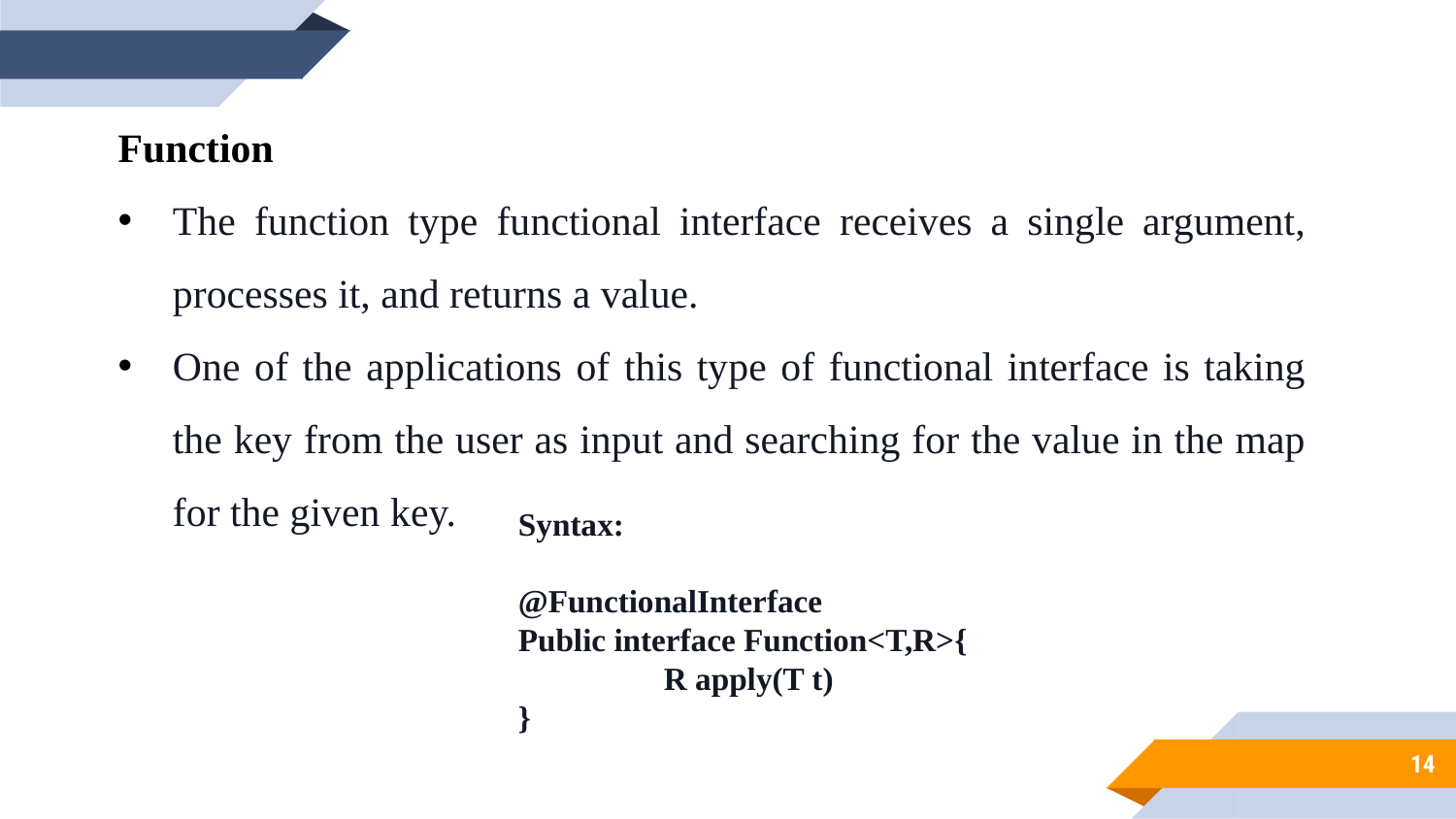

Function
The function type functional interface receives a single argument, processes it, and returns a value.
One of the applications of this type of functional interface is taking the key from the user as input and searching for the value in the map for the given key.
Syntax:

@FunctionalInterface
Public interface Function<T,R>{
	R apply(T t)
}
14